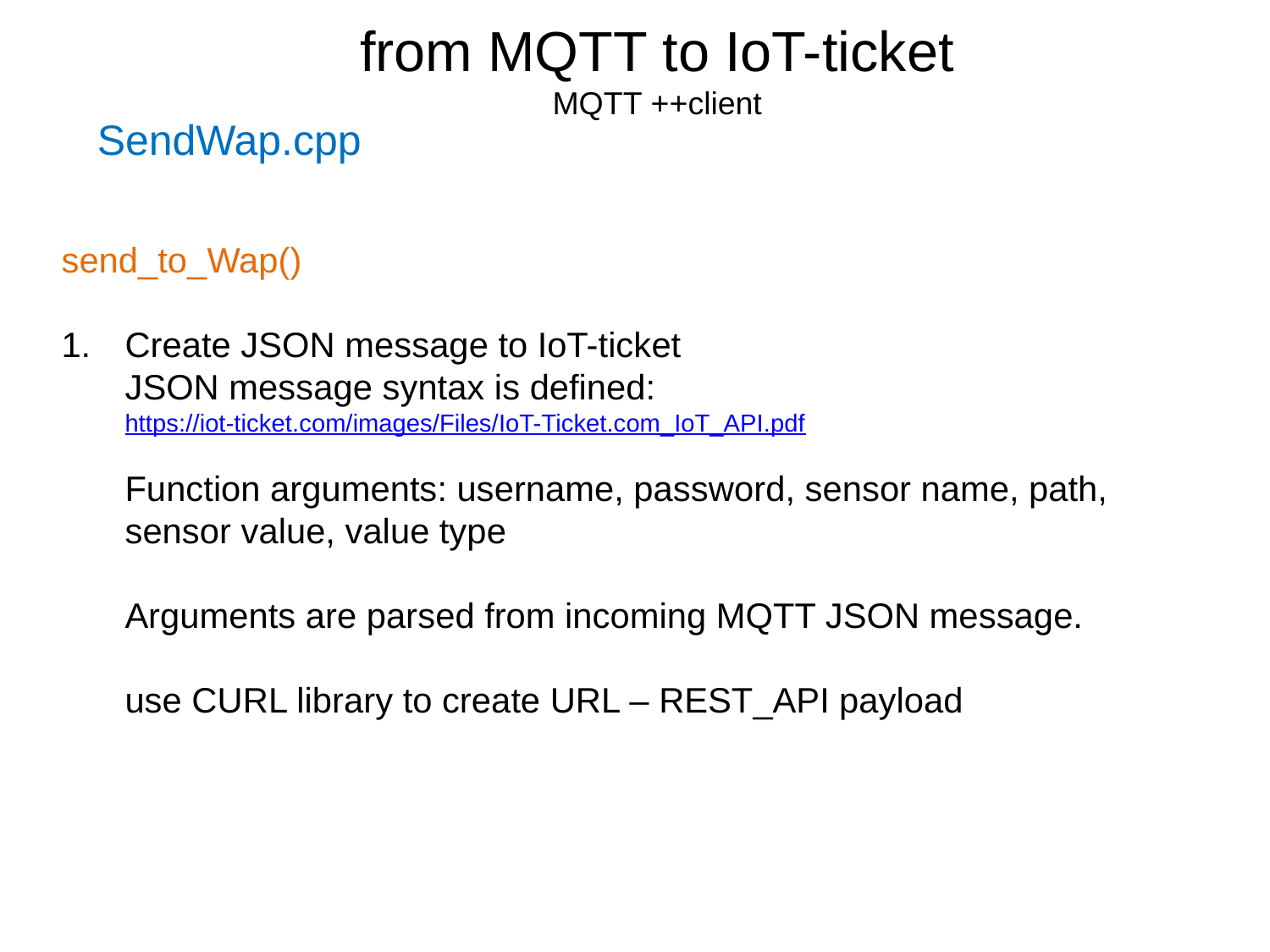

from MQTT to IoT-ticket
MQTT ++client
SendWap.cpp

send_to_Wap()

Create JSON message to IoT-ticket
JSON message syntax is defined:
https://iot-ticket.com/images/Files/IoT-Ticket.com_IoT_API.pdf

Function arguments: username, password, sensor name, path, sensor value, value type

Arguments are parsed from incoming MQTT JSON message.

use CURL library to create URL – REST_API payload